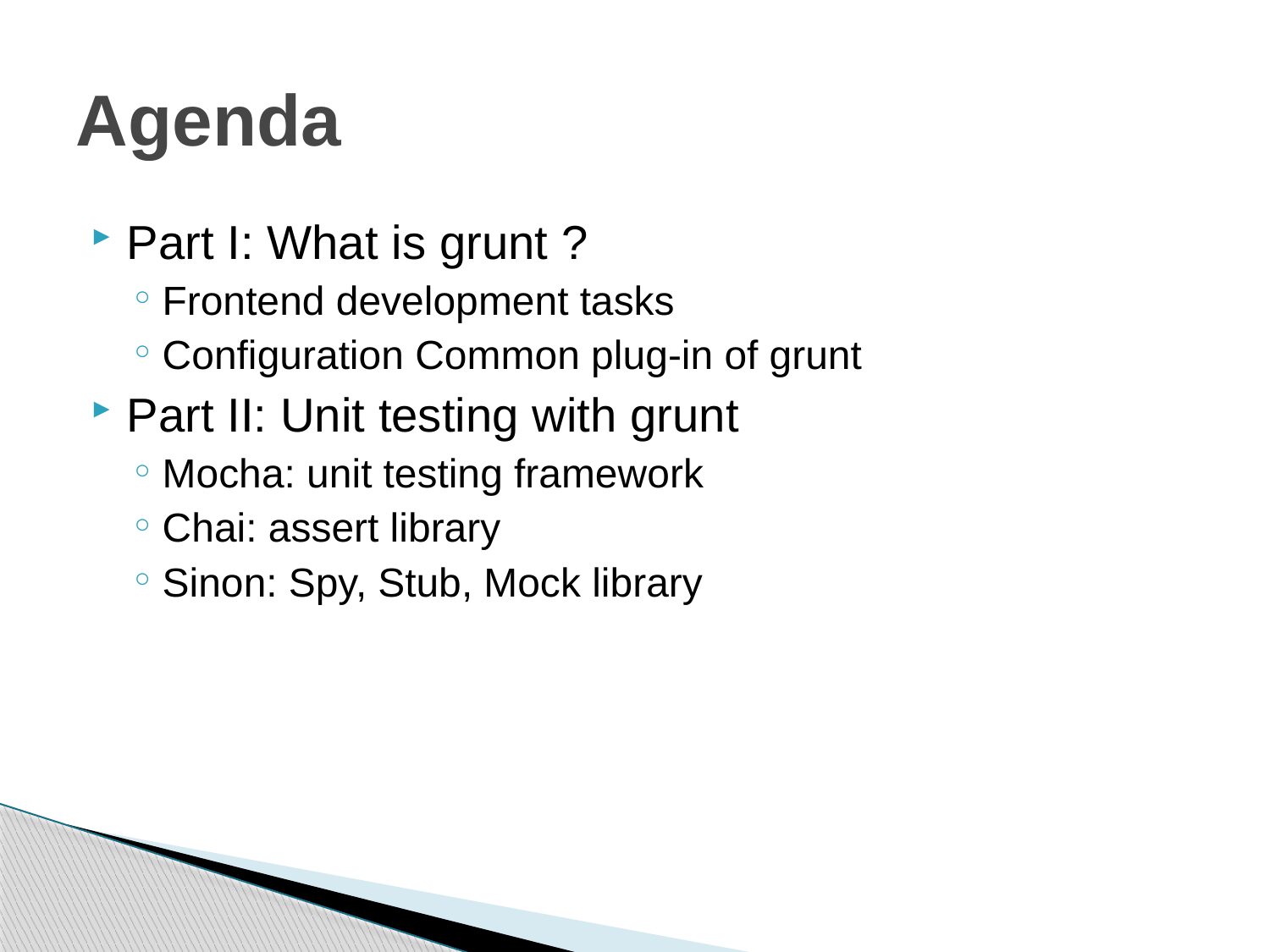

# Agenda
Part I: What is grunt ?
Frontend development tasks
Configuration Common plug-in of grunt
Part II: Unit testing with grunt
Mocha: unit testing framework
Chai: assert library
Sinon: Spy, Stub, Mock library